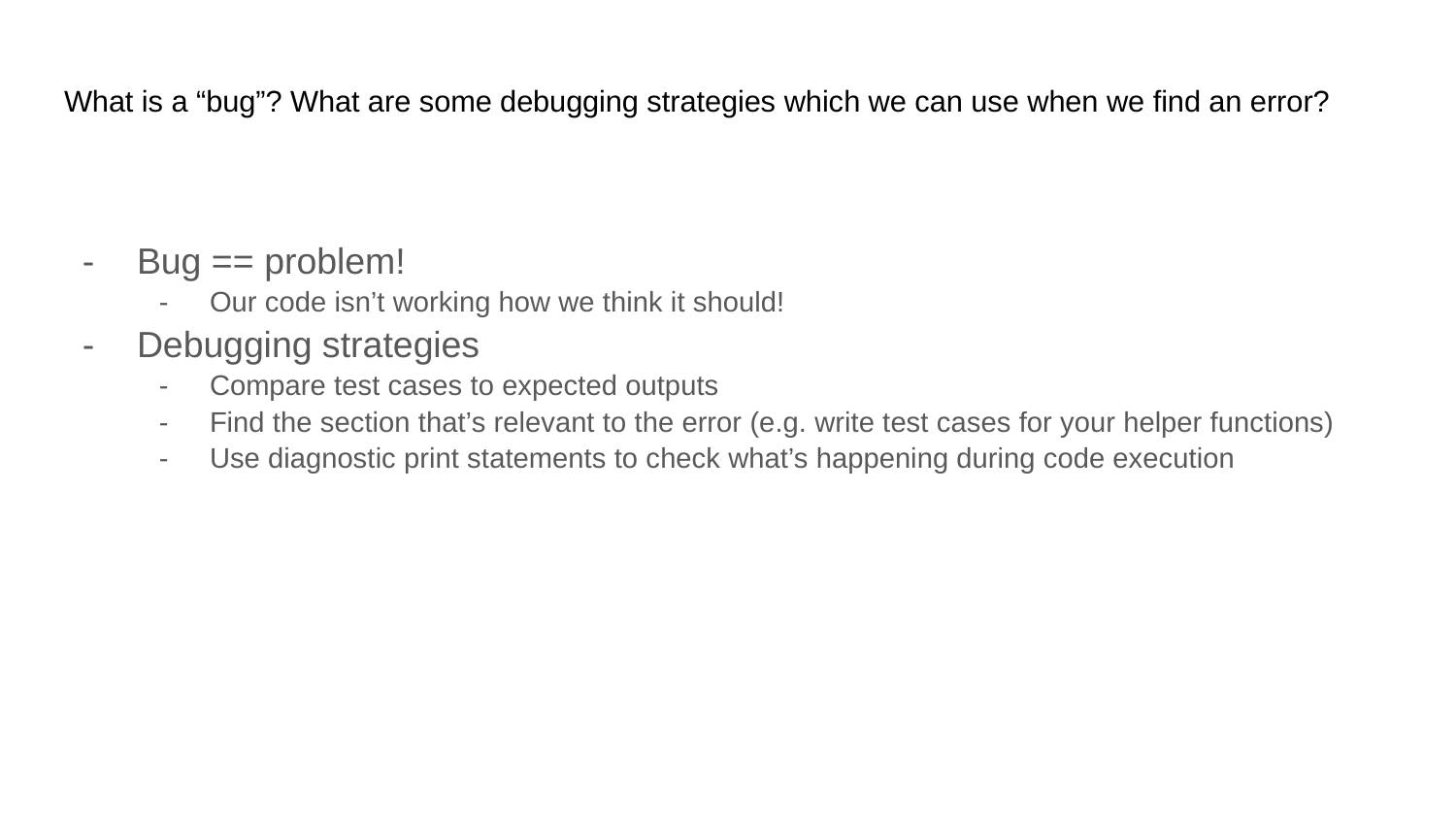

# What is a “bug”? What are some debugging strategies which we can use when we find an error?
Bug == problem!
Our code isn’t working how we think it should!
Debugging strategies
Compare test cases to expected outputs
Find the section that’s relevant to the error (e.g. write test cases for your helper functions)
Use diagnostic print statements to check what’s happening during code execution